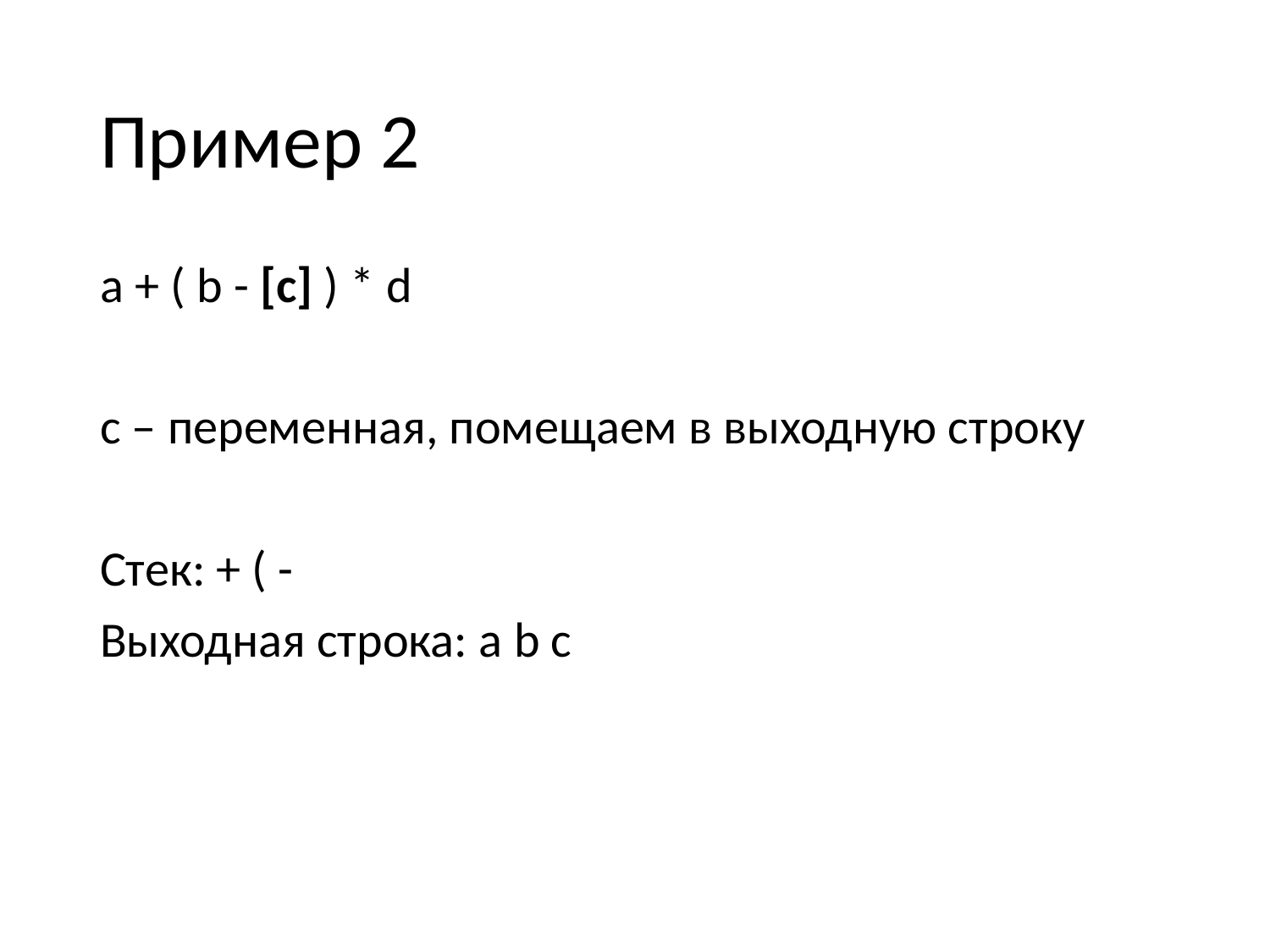

# Пример 2
a + ( b - [c] ) * d

c – переменная, помещаем в выходную строку

Стек: + ( -
Выходная строка: a b c